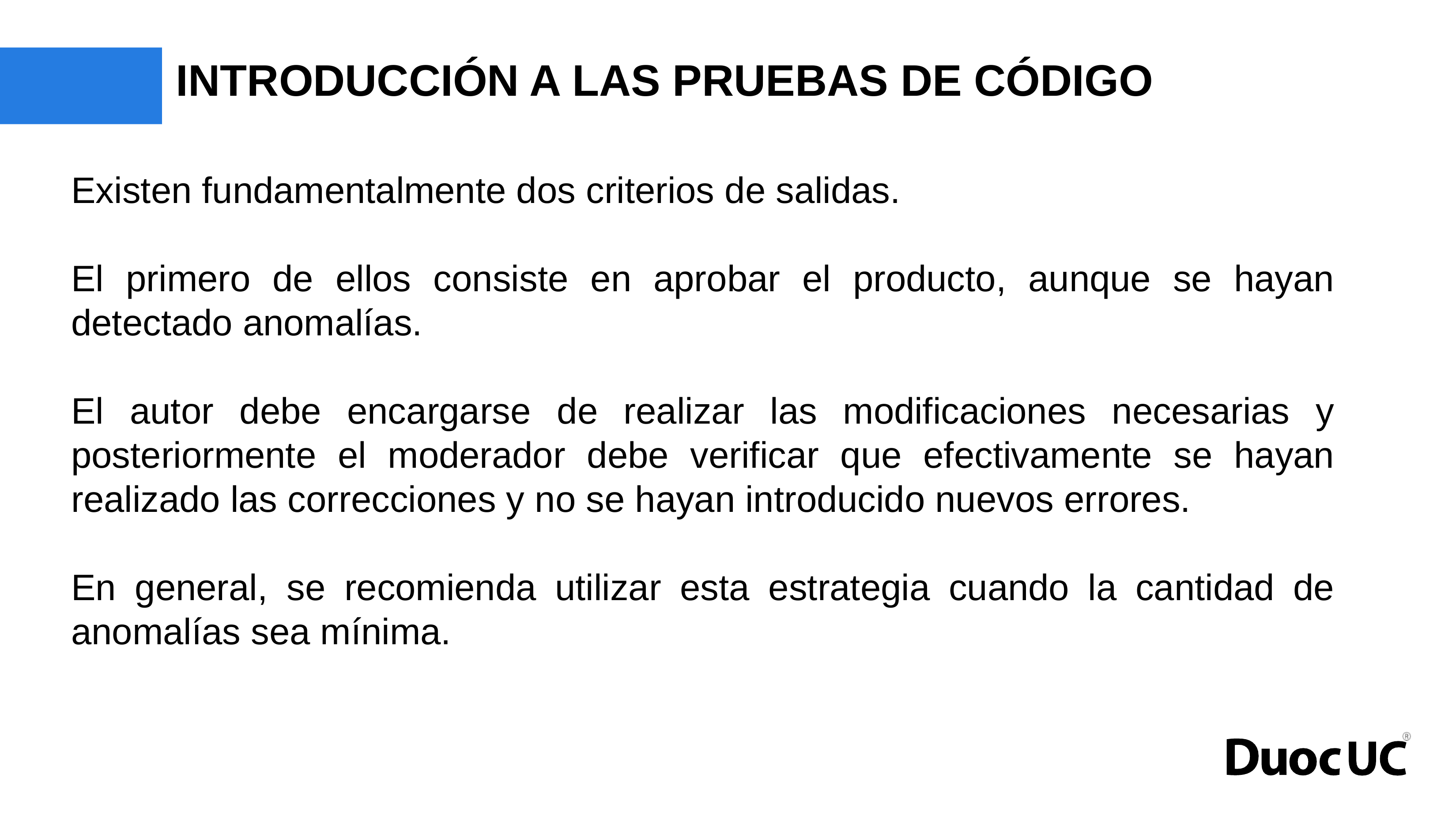

# INTRODUCCIÓN A LAS PRUEBAS DE CÓDIGO
Existen fundamentalmente dos criterios de salidas.

El primero de ellos consiste en aprobar el producto, aunque se hayan detectado anomalías.

El autor debe encargarse de realizar las modificaciones necesarias y posteriormente el moderador debe verificar que efectivamente se hayan realizado las correcciones y no se hayan introducido nuevos errores.

En general, se recomienda utilizar esta estrategia cuando la cantidad de anomalías sea mínima.